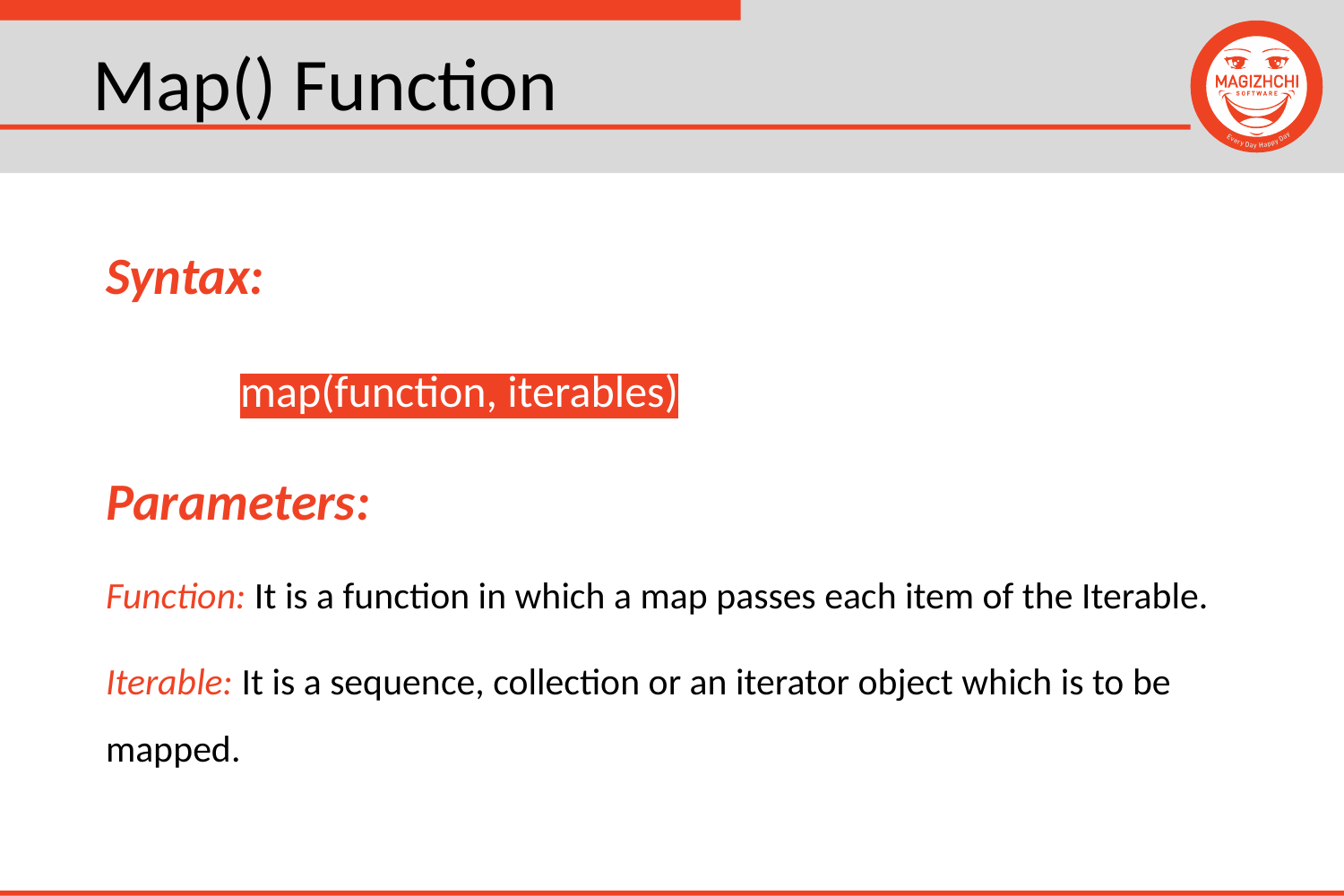

# Map() Function
Syntax:
	map(function, iterables)
Parameters:
Function: It is a function in which a map passes each item of the Iterable.
Iterable: It is a sequence, collection or an iterator object which is to be 	mapped.